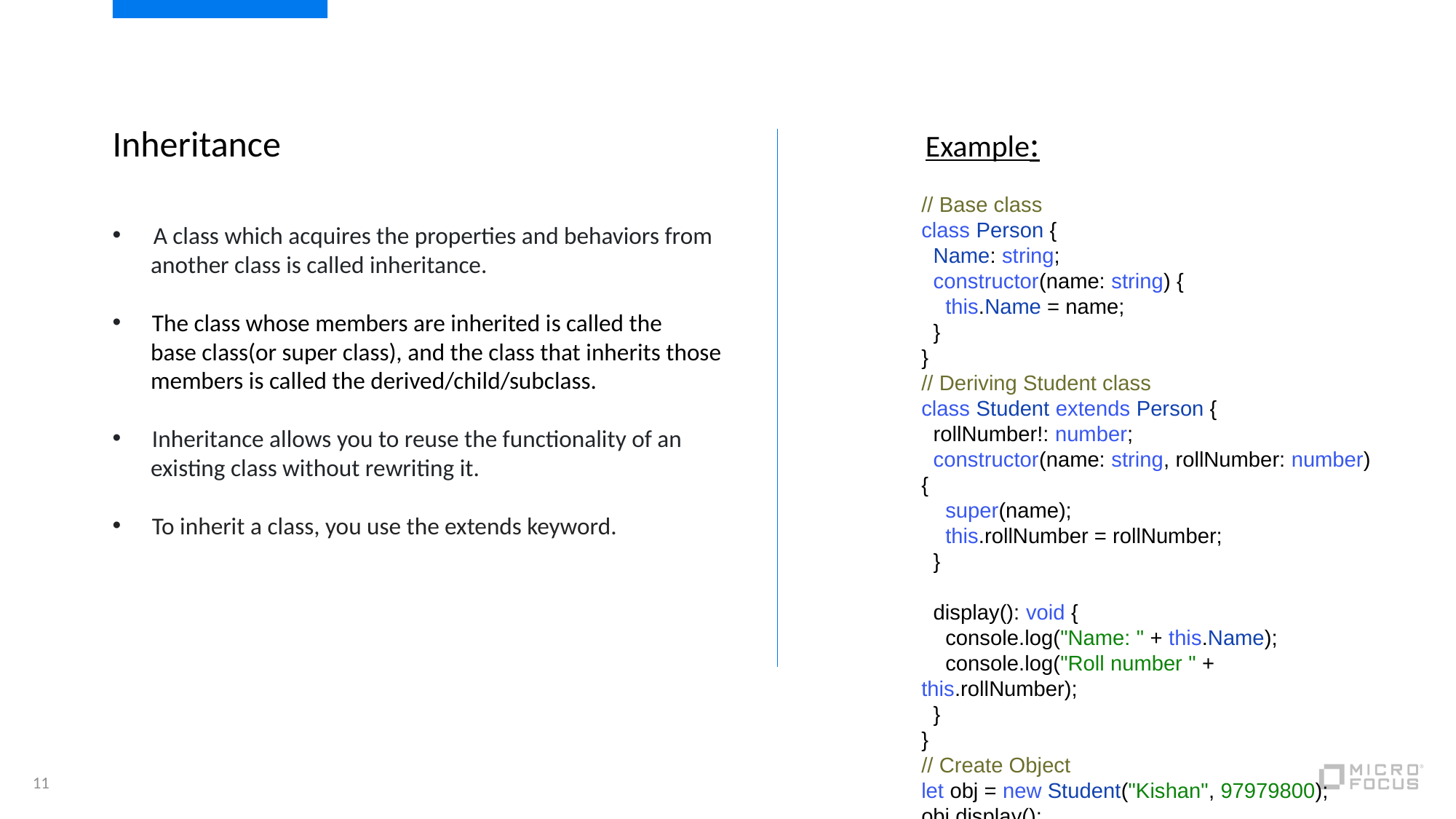

Inheritance

Example:

A class which acquires the properties and behaviors from
       another class is called inheritance.

 The class whose members are inherited is called the
       base class(or super class), and the class that inherits those
       members is called the derived/child/subclass.

 Inheritance allows you to reuse the functionality of an
       existing class without rewriting it.

 To inherit a class, you use the extends keyword.

// Base class
class Person {
  Name: string;
  constructor(name: string) {
    this.Name = name;
  }
}
// Deriving Student class
class Student extends Person {
  rollNumber!: number;
  constructor(name: string, rollNumber: number) {
    super(name);
    this.rollNumber = rollNumber;
  }
  display(): void {
    console.log("Name: " + this.Name);
    console.log("Roll number " + this.rollNumber);
  }
}
// Create Object
let obj = new Student("Kishan", 97979800);
obj.display();

11